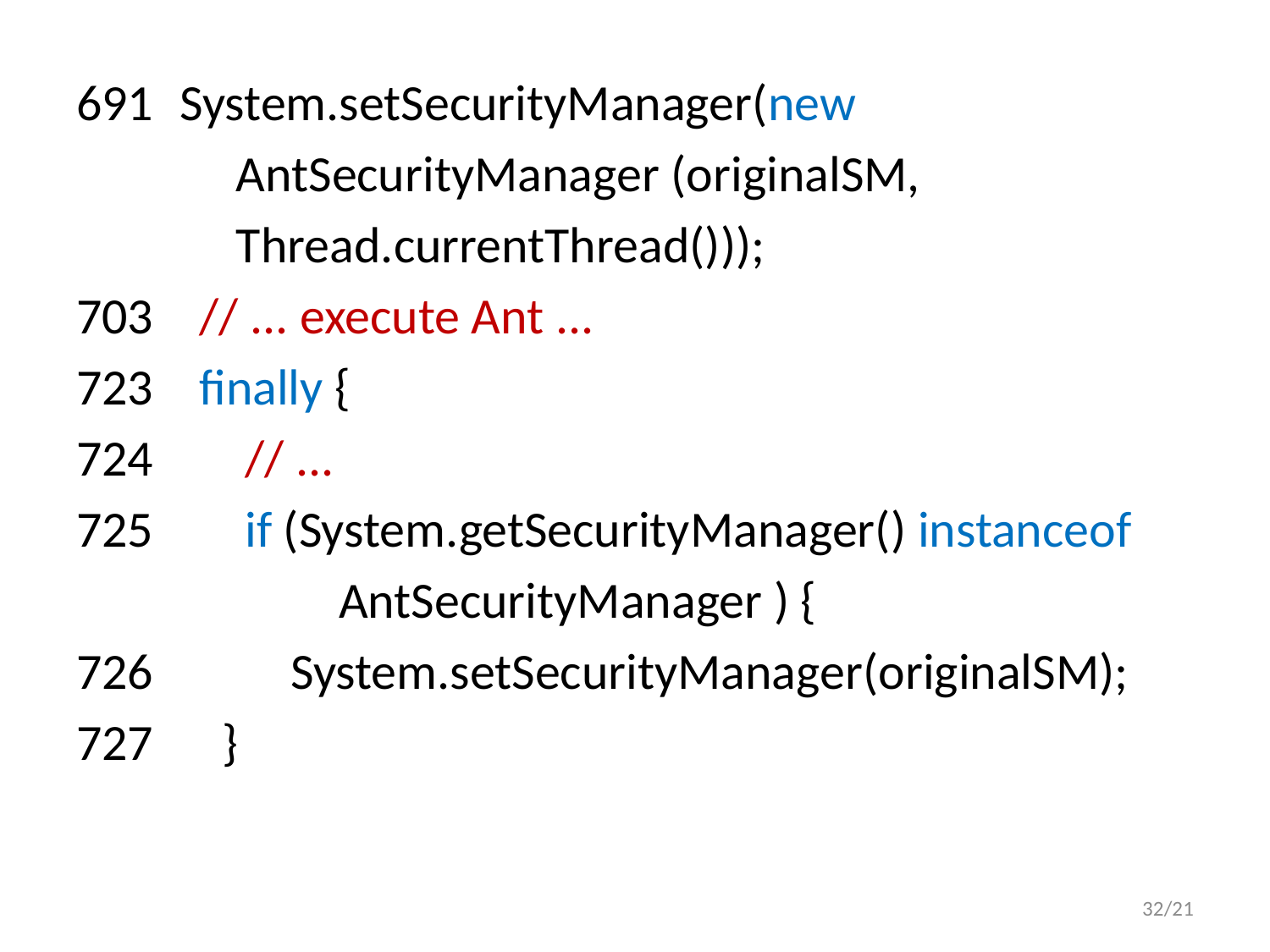

System.setSecurityManager(new
              AntSecurityManager (originalSM,
              Thread.currentThread()));
703    // ... execute Ant ...
723    finally {
724        // ...
725        if (System.getSecurityManager() instanceof
                       AntSecurityManager ) {
726            System.setSecurityManager(originalSM);
727      }
32/21